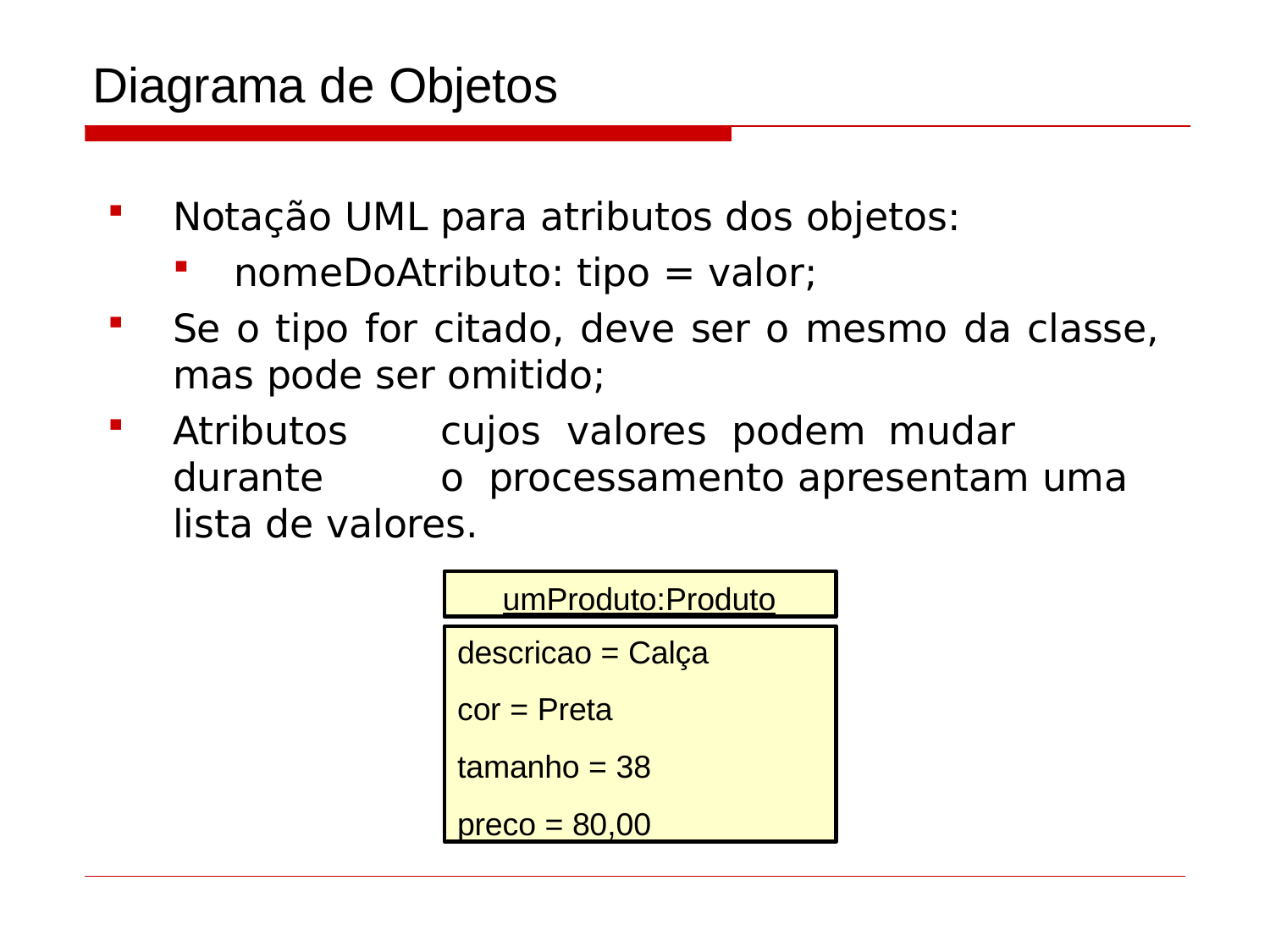

# Diagrama de Objetos
Notação UML para atributos dos objetos:
nomeDoAtributo: tipo = valor;
Se o tipo for citado, deve ser o mesmo da classe,  mas pode ser omitido;
Atributos	cujos	valores	podem	mudar	durante	o  processamento apresentam uma lista de valores.
umProduto:Produto
descricao = Calça
cor = Preta
tamanho = 38
preco = 80,00